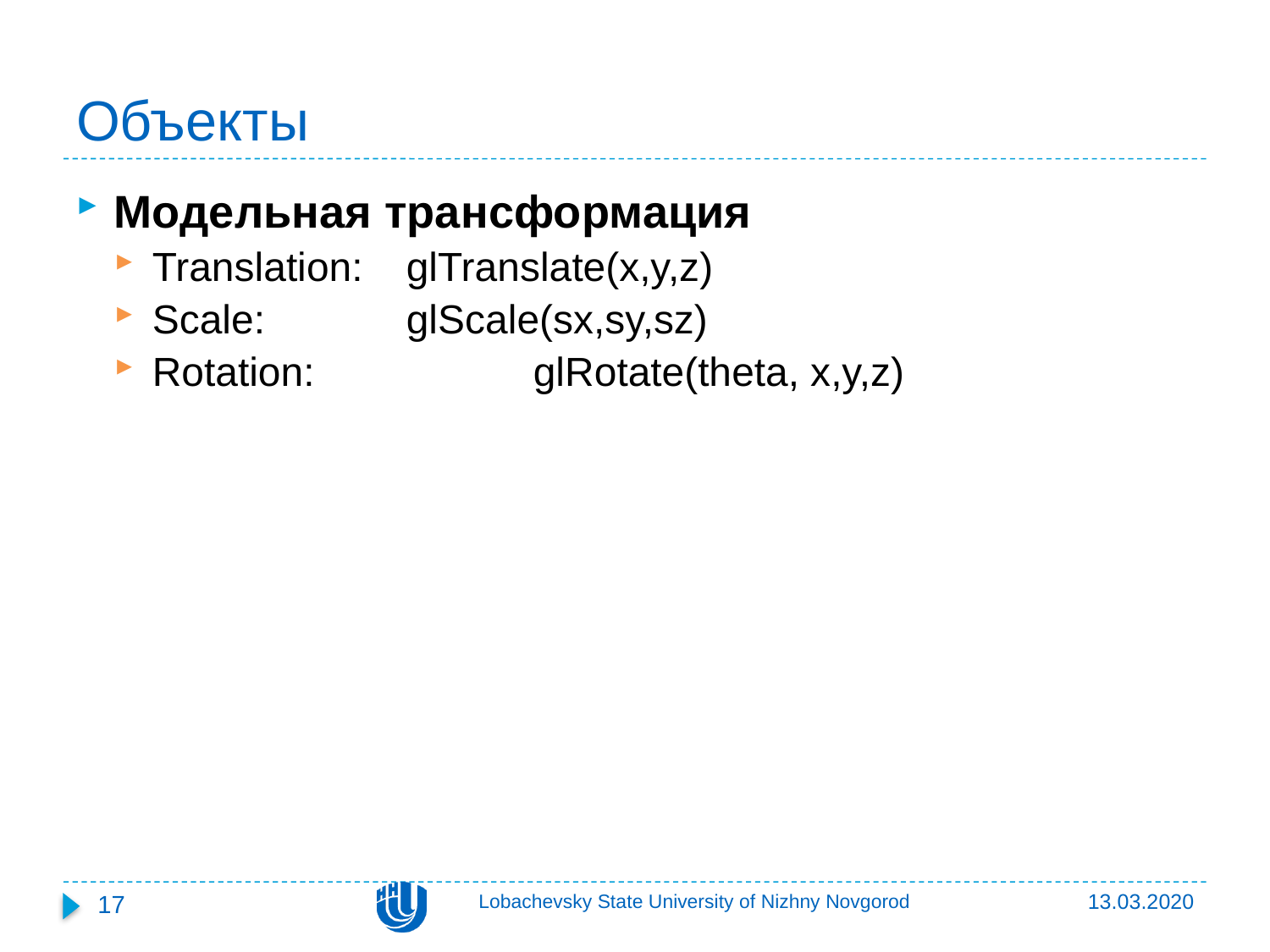

# Объекты
Модельная трансформация
Translation:	glTranslate(x,y,z)
Scale: 		glScale(sx,sy,sz)
Rotation: 		glRotate(theta, x,y,z)

17
Lobachevsky State University of Nizhny Novgorod
13.03.2020